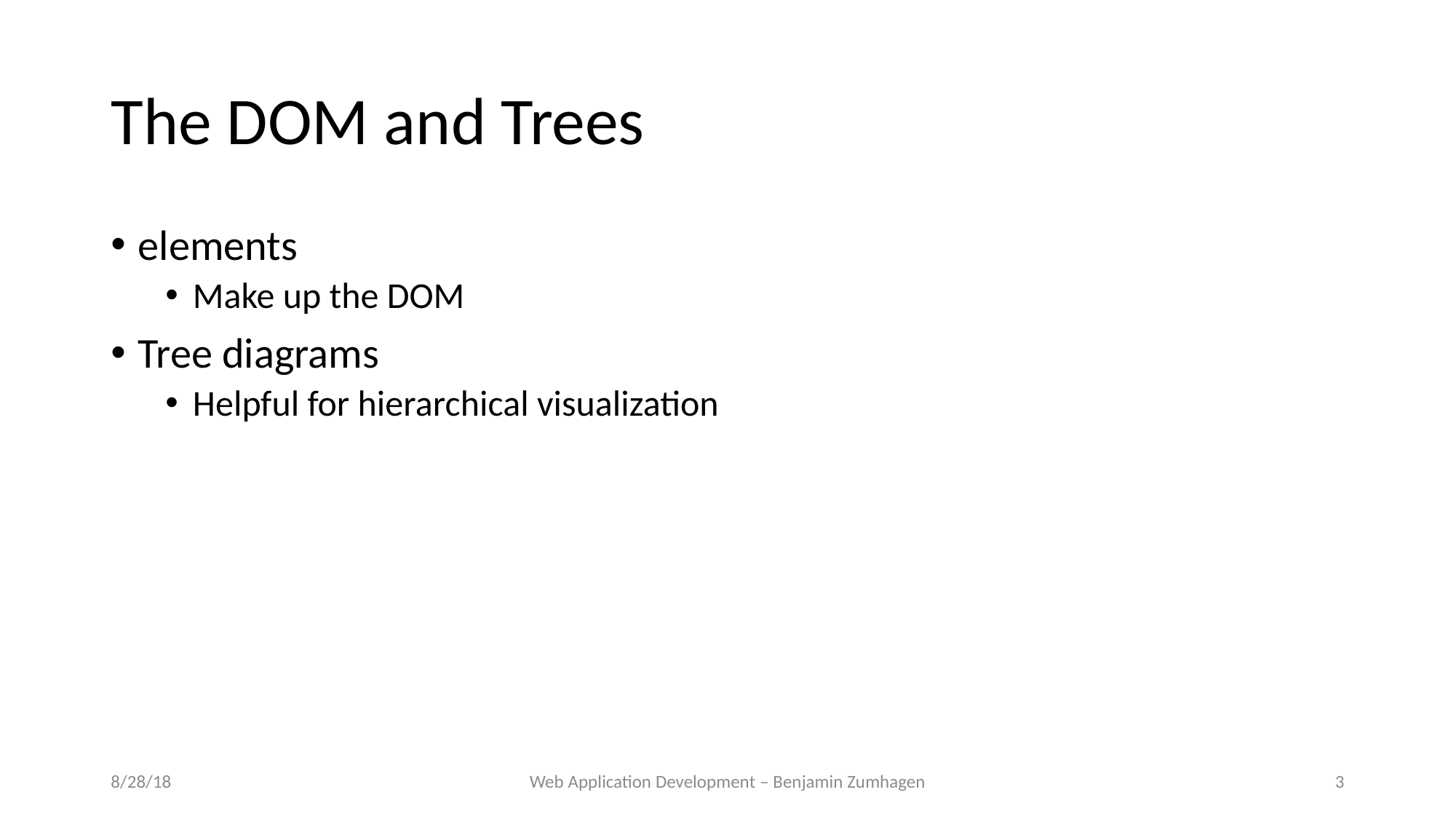

# The DOM and Trees
elements
Make up the DOM
Tree diagrams
Helpful for hierarchical visualization
8/28/18
Web Application Development – Benjamin Zumhagen
3